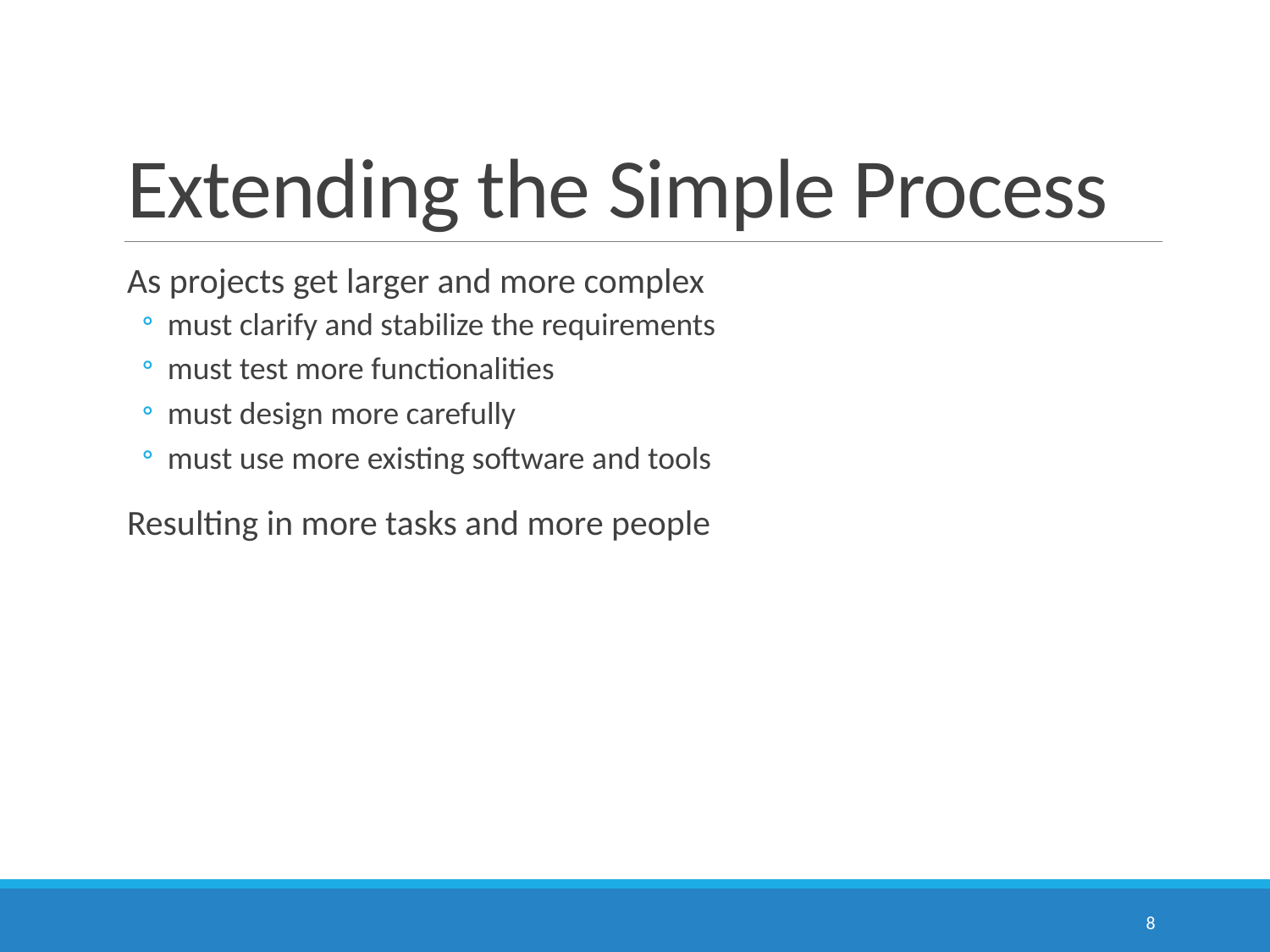

# Extending the Simple Process
As projects get larger and more complex
must clarify and stabilize the requirements
must test more functionalities
must design more carefully
must use more existing software and tools
Resulting in more tasks and more people
8